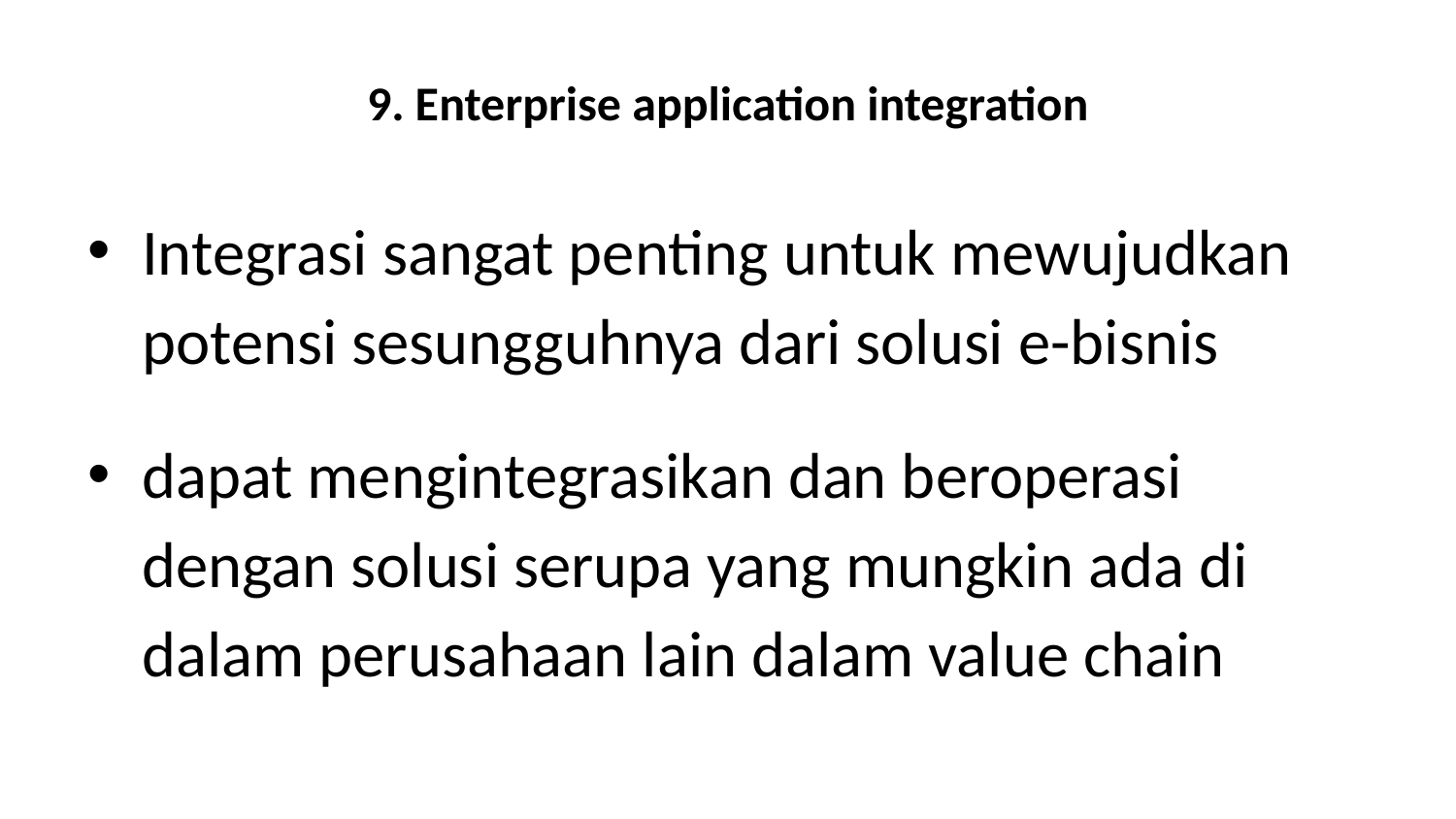

# 9. Enterprise application integration
Integrasi sangat penting untuk mewujudkan potensi sesungguhnya dari solusi e-bisnis
dapat mengintegrasikan dan beroperasi dengan solusi serupa yang mungkin ada di dalam perusahaan lain dalam value chain